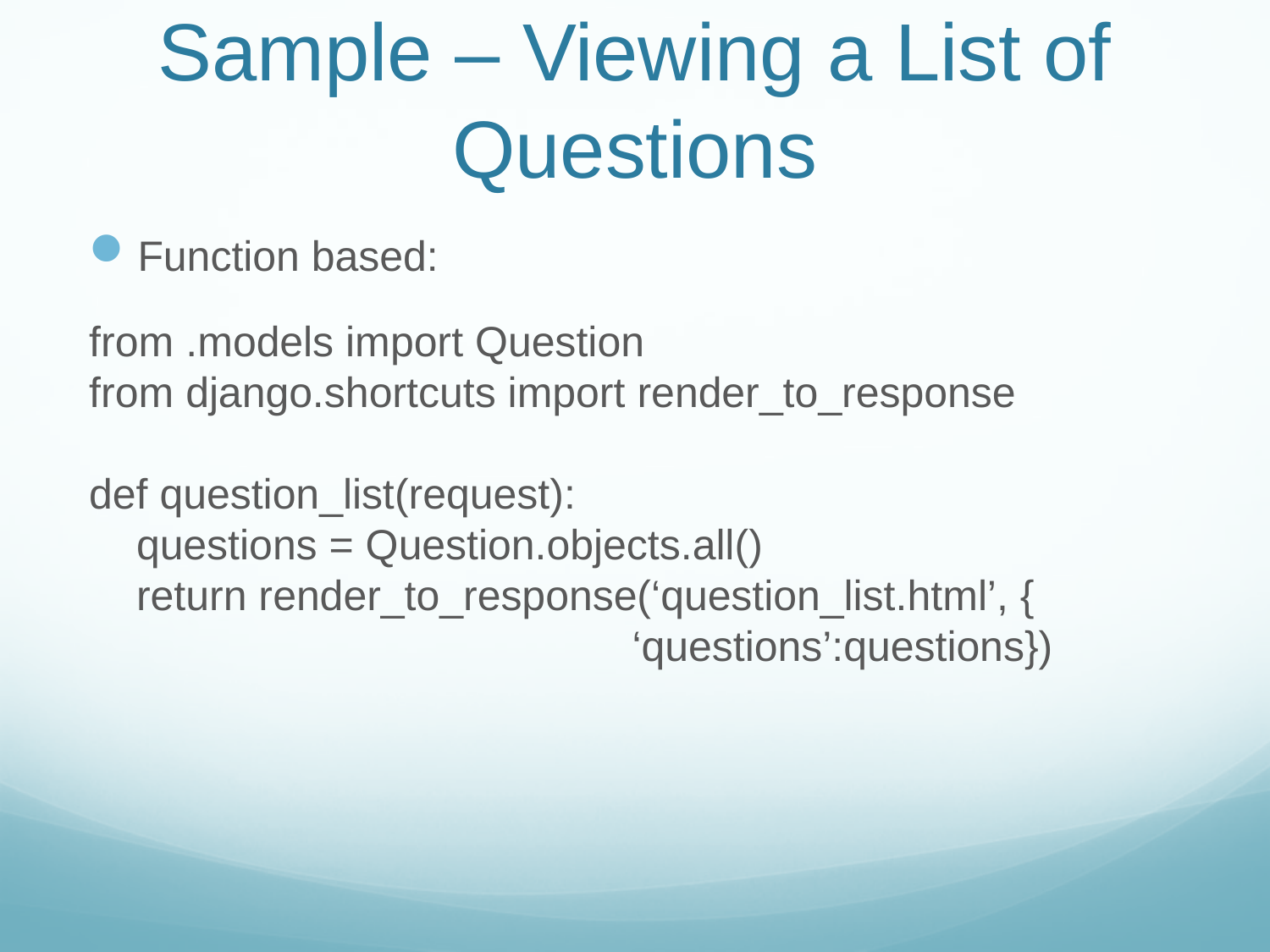

# Sample – Viewing a List of Questions
Function based:
from .models import Question
from django.shortcuts import render_to_response
def question_list(request):
    questions = Question.objects.all()
    return render_to_response(‘question_list.html’, {
                                              ‘questions’:questions})